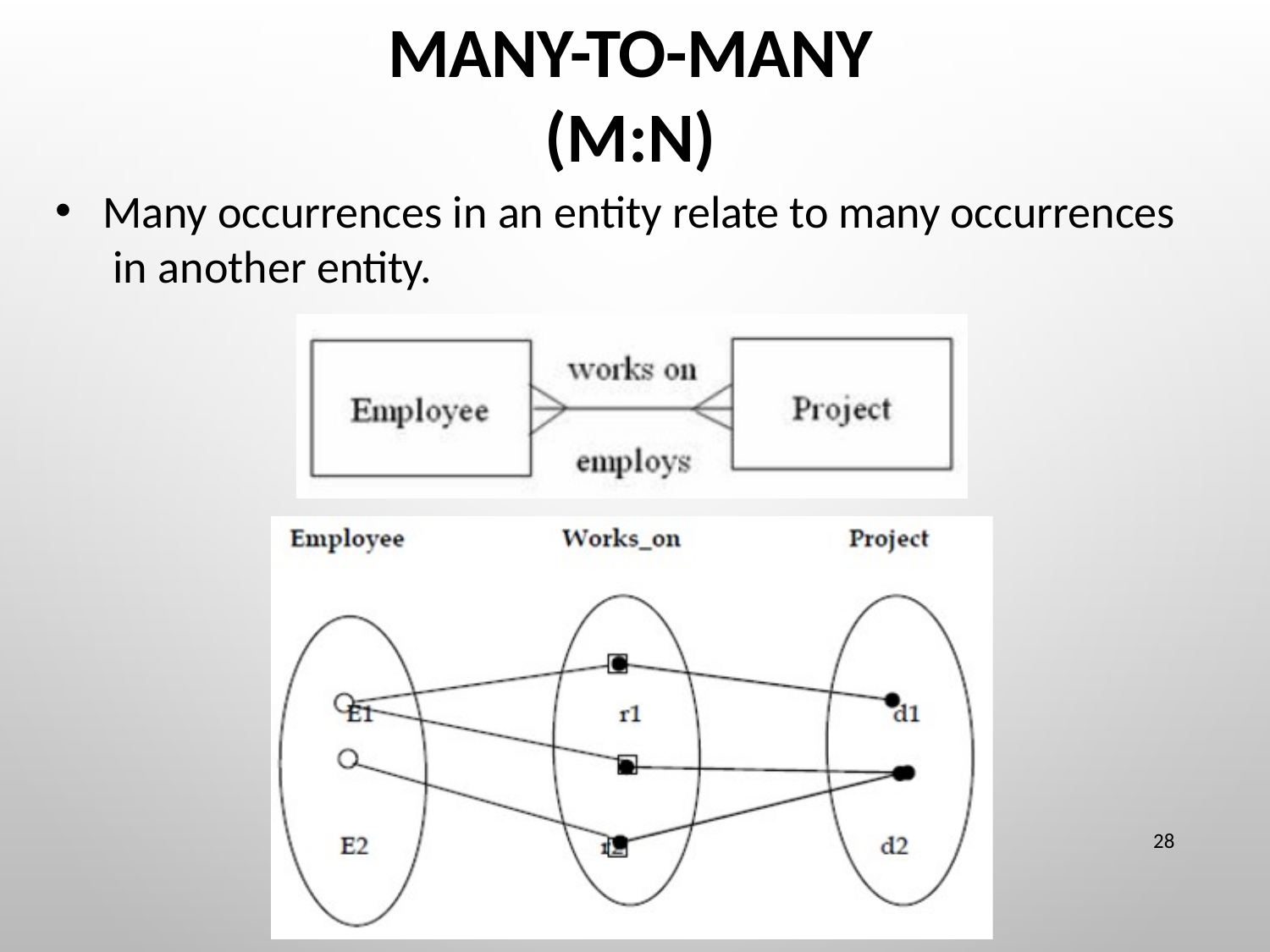

# Many-to-Many (M:N)
Many occurrences in an entity relate to many occurrences  in another entity.

28